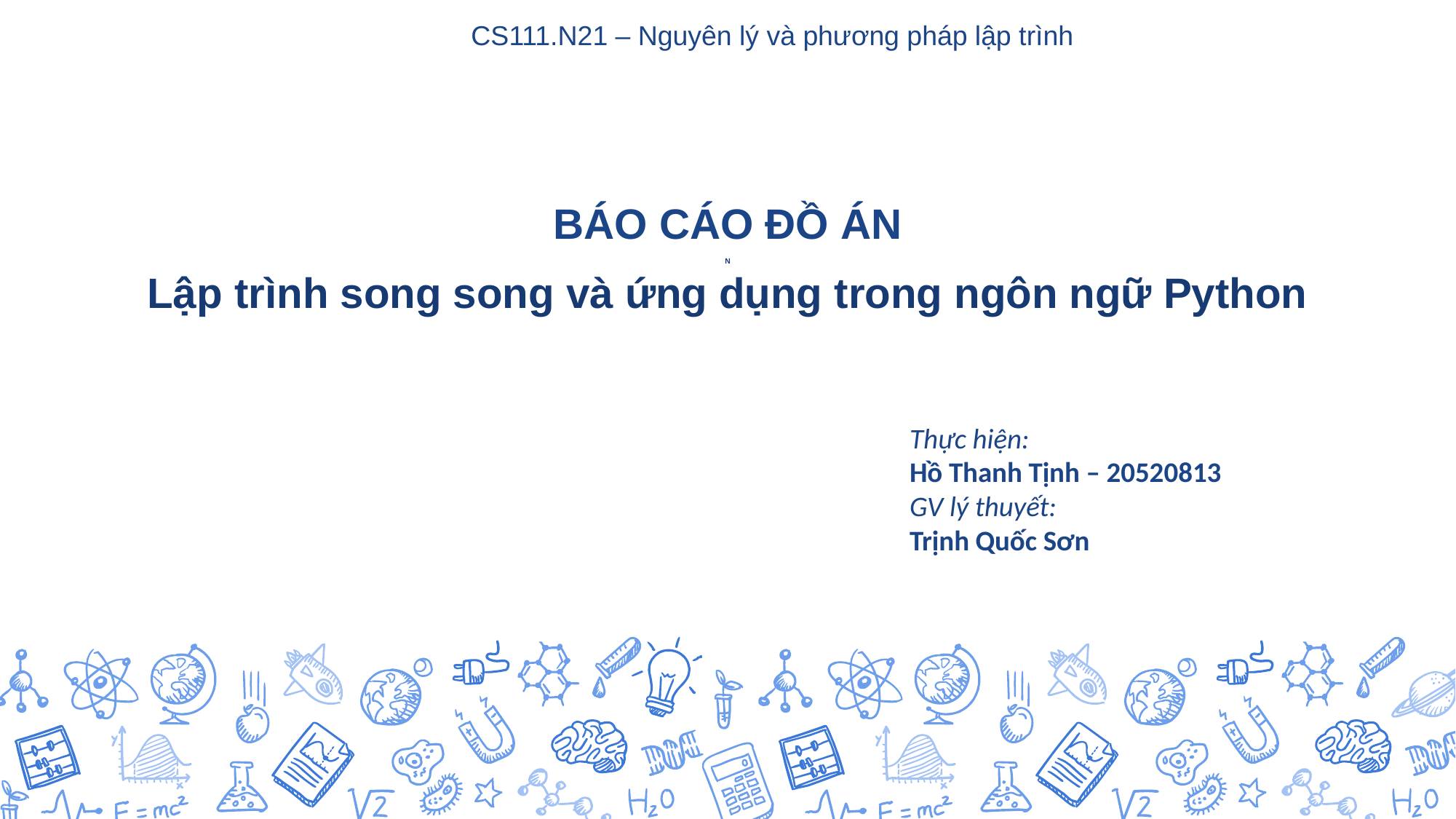

CS111.N21 – Nguyên lý và phương pháp lập trình
BÁO CÁO ĐỒ ÁN
N
Lập trình song song và ứng dụng trong ngôn ngữ Python

Thực hiện:
Hồ Thanh Tịnh – 20520813
GV lý thuyết:
Trịnh Quốc Sơn